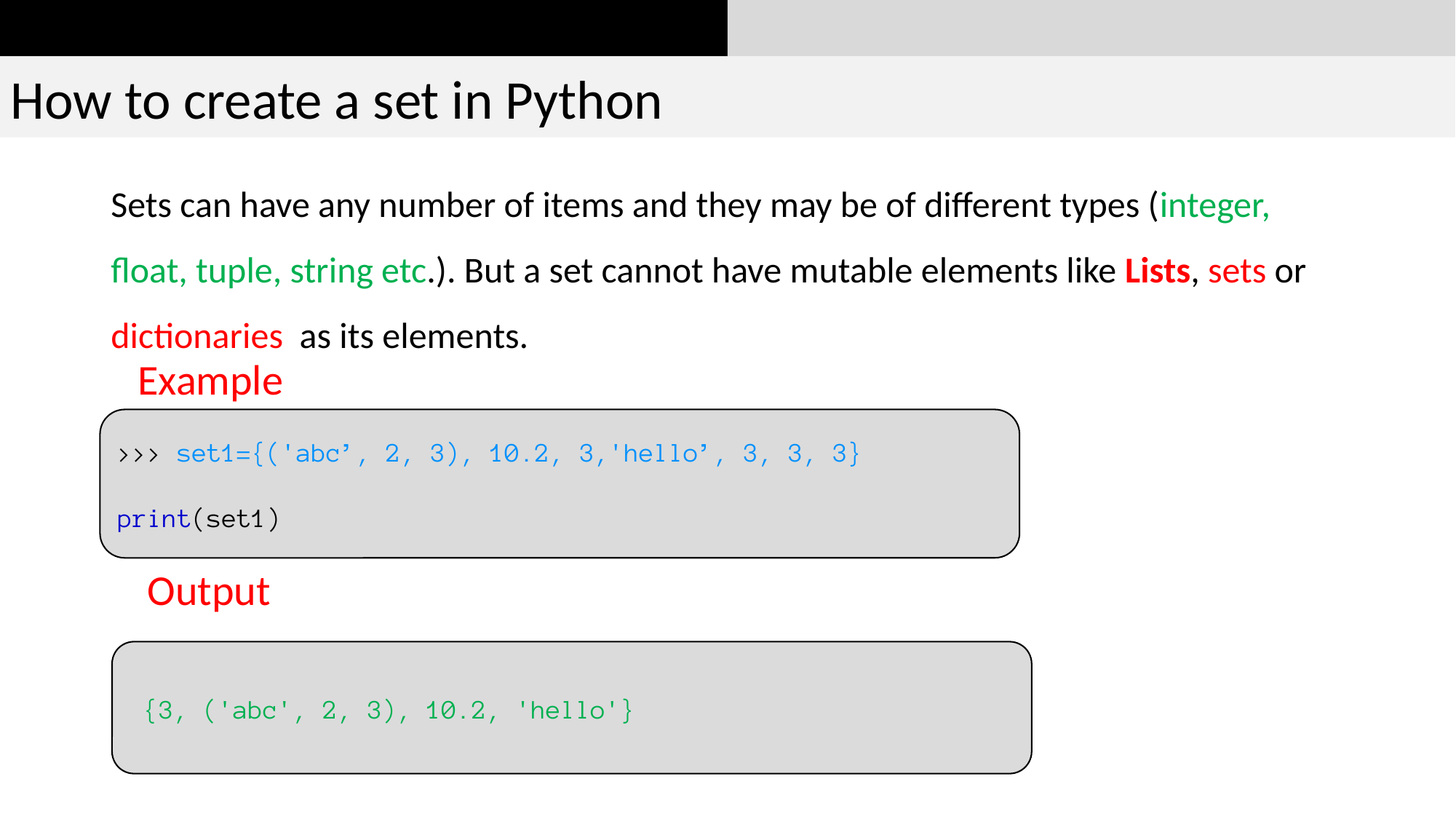

How to create a set in Python
Sets can have any number of items and they may be of different types (integer, float, tuple, string etc.). But a set cannot have mutable elements like Lists, sets or  dictionaries  as its elements.

Example
>>> set1={('abc’, 2, 3), 10.2, 3,'hello’, 3, 3, 3}

print(set1)
Output
 {3, ('abc', 2, 3), 10.2, 'hello'}